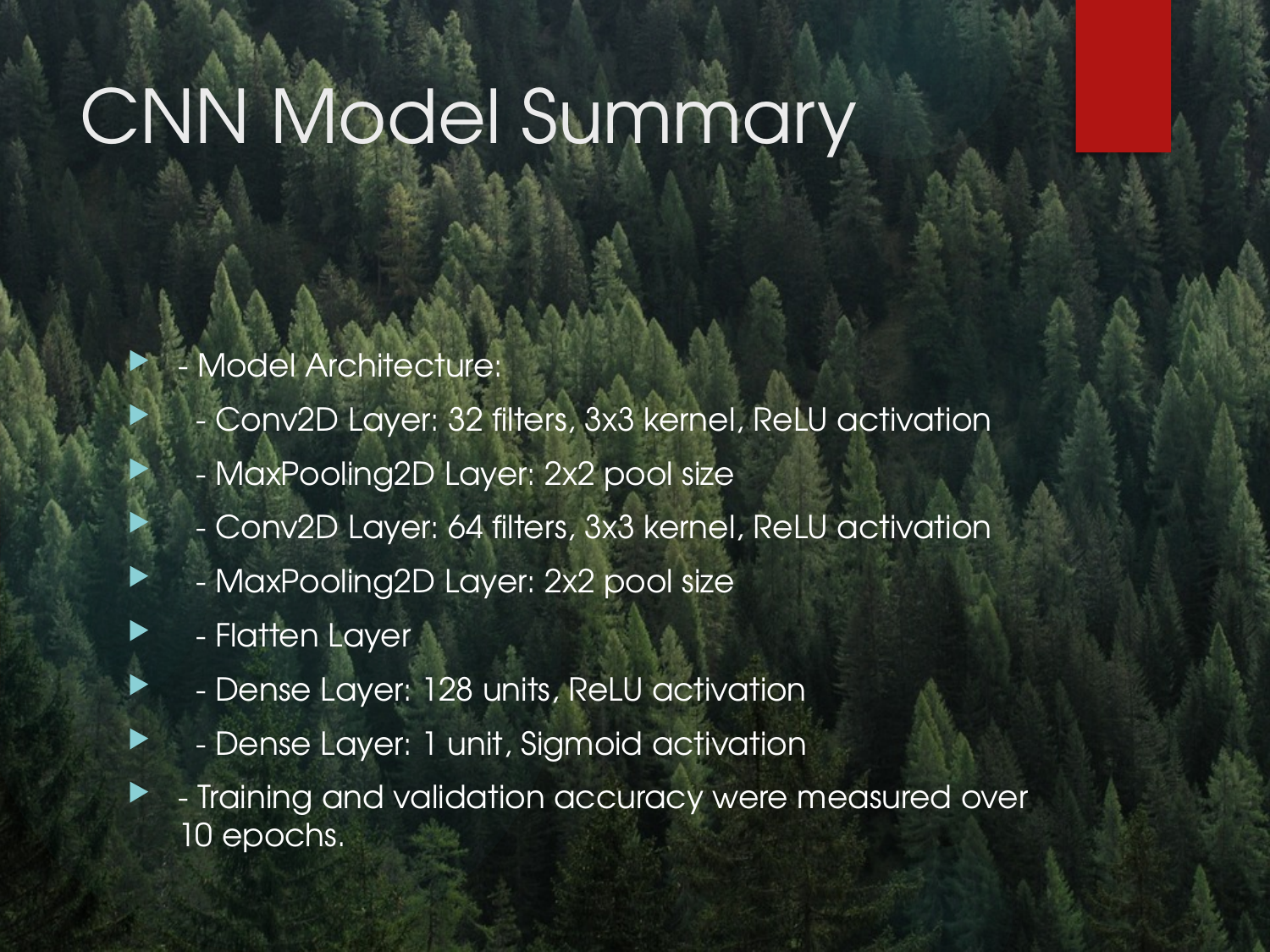

# CNN Model Summary

- Model Architecture:
  - Conv2D Layer: 32 filters, 3x3 kernel, ReLU activation
  - MaxPooling2D Layer: 2x2 pool size
  - Conv2D Layer: 64 filters, 3x3 kernel, ReLU activation
  - MaxPooling2D Layer: 2x2 pool size
  - Flatten Layer
  - Dense Layer: 128 units, ReLU activation
  - Dense Layer: 1 unit, Sigmoid activation
- Training and validation accuracy were measured over 10 epochs.